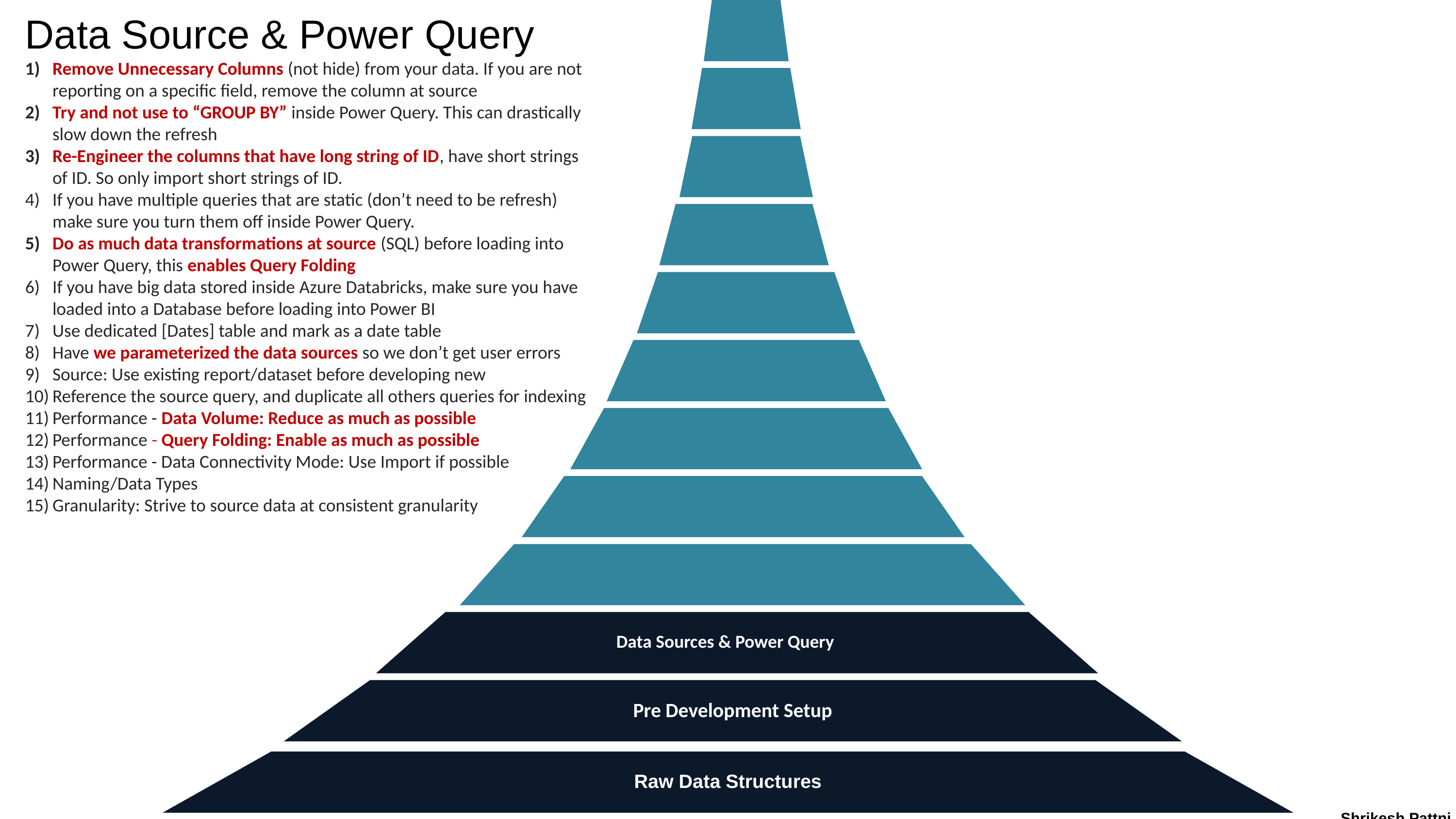

Data Sources & Power Query
Pre Development Setup
Raw Data Structures
Data Source & Power Query
Remove Unnecessary Columns (not hide) from your data. If you are not reporting on a specific field, remove the column at source
Try and not use to “GROUP BY” inside Power Query. This can drastically slow down the refresh
Re-Engineer the columns that have long string of ID, have short strings of ID. So only import short strings of ID.
If you have multiple queries that are static (don’t need to be refresh) make sure you turn them off inside Power Query.
Do as much data transformations at source (SQL) before loading into Power Query, this enables Query Folding
If you have big data stored inside Azure Databricks, make sure you have loaded into a Database before loading into Power BI
Use dedicated [Dates] table and mark as a date table
Have we parameterized the data sources so we don’t get user errors
Source: Use existing report/dataset before developing new
Reference the source query, and duplicate all others queries for indexing
Performance - Data Volume: Reduce as much as possible
Performance - Query Folding: Enable as much as possible
Performance - Data Connectivity Mode: Use Import if possible
Naming/Data Types
Granularity: Strive to source data at consistent granularity
Shrikesh Pattni